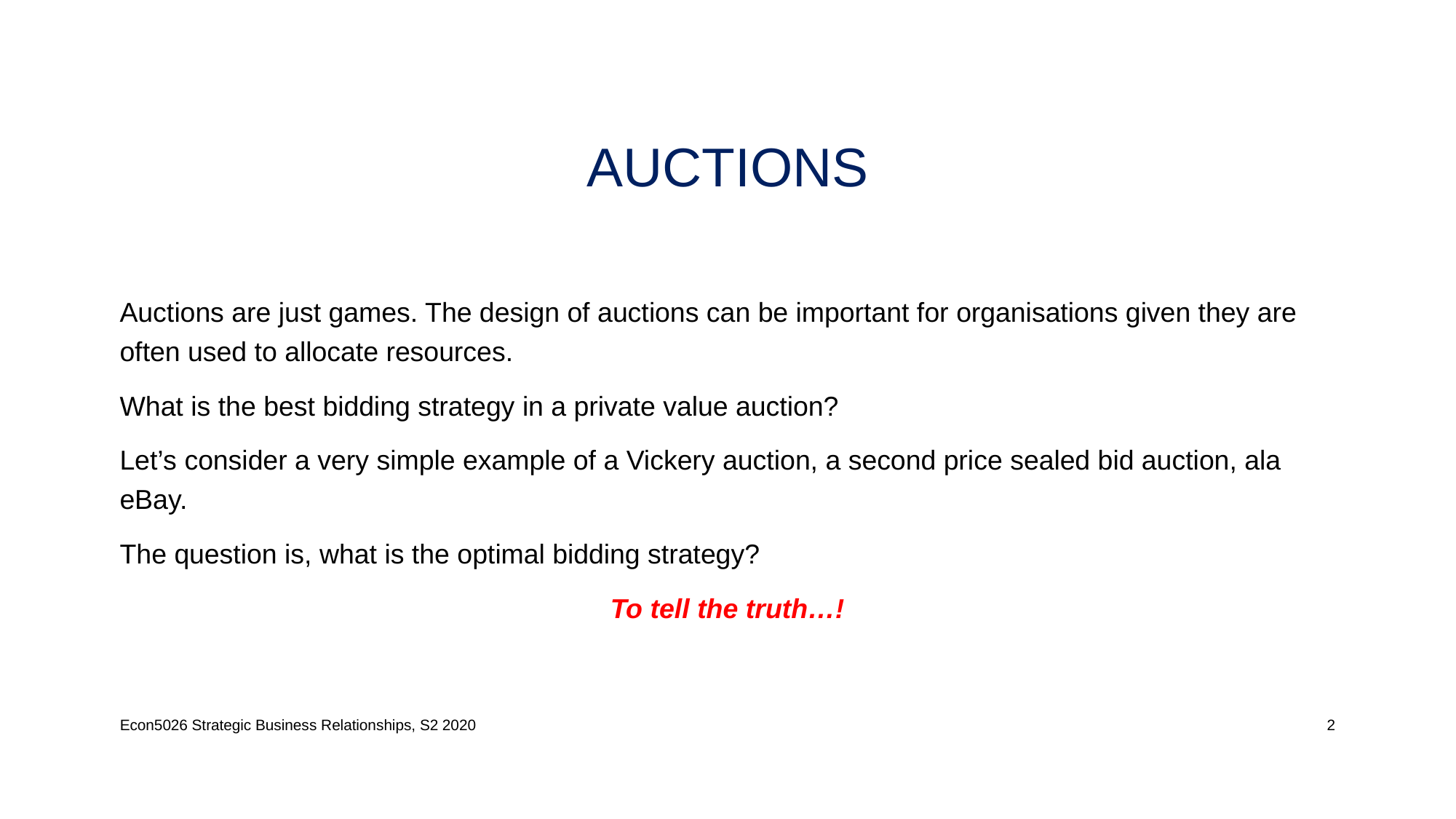

# Auctions
Auctions are just games. The design of auctions can be important for organisations given they are often used to allocate resources.
What is the best bidding strategy in a private value auction?
Let’s consider a very simple example of a Vickery auction, a second price sealed bid auction, ala eBay.
The question is, what is the optimal bidding strategy?
To tell the truth…!

Econ5026 Strategic Business Relationships, S2 2020
2